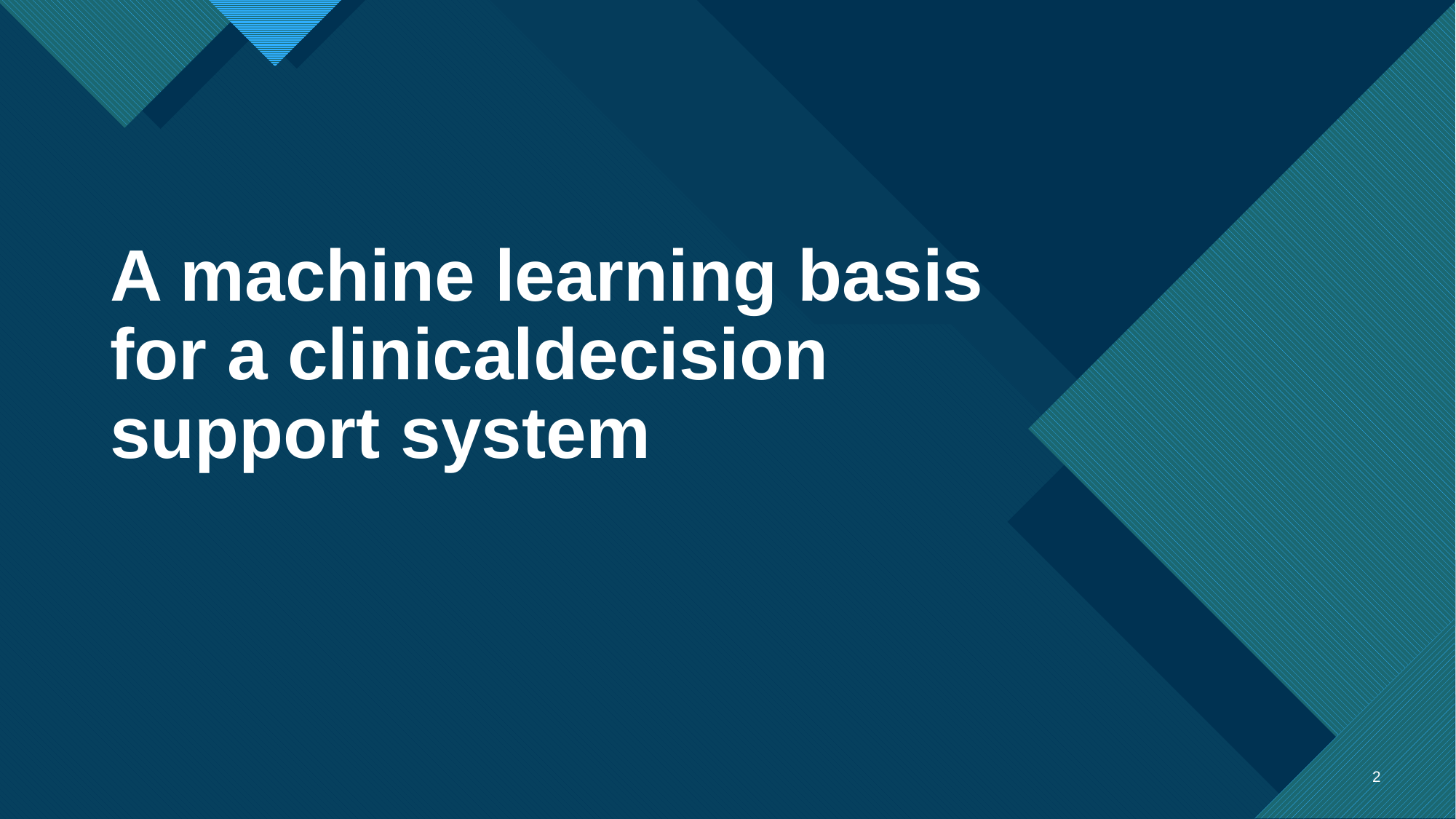

# A machine learning basis for a clinicaldecision support system
2